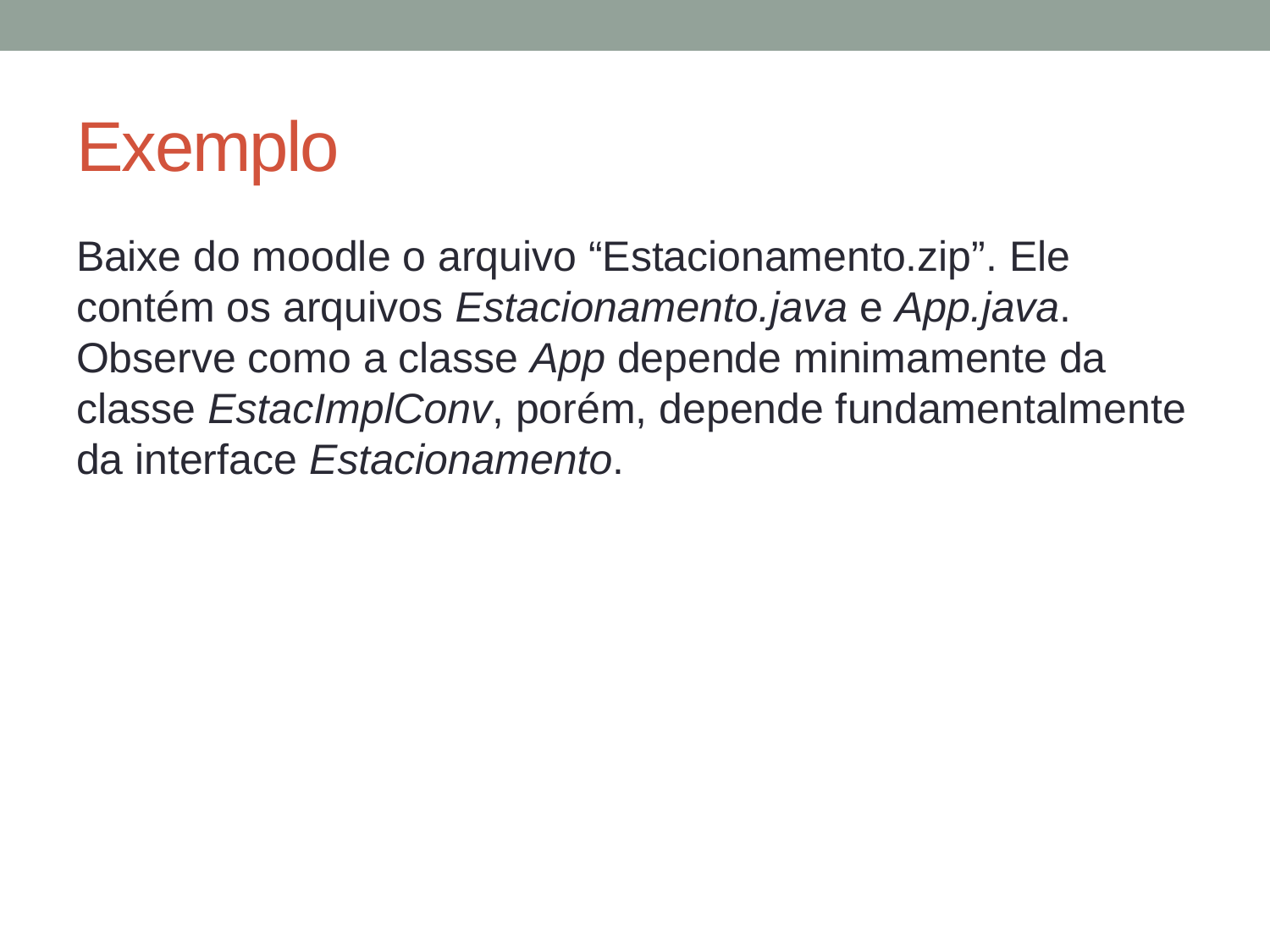

# Exemplo
Baixe do moodle o arquivo “Estacionamento.zip”. Ele contém os arquivos Estacionamento.java e App.java. Observe como a classe App depende minimamente da classe EstacImplConv, porém, depende fundamentalmente da interface Estacionamento.